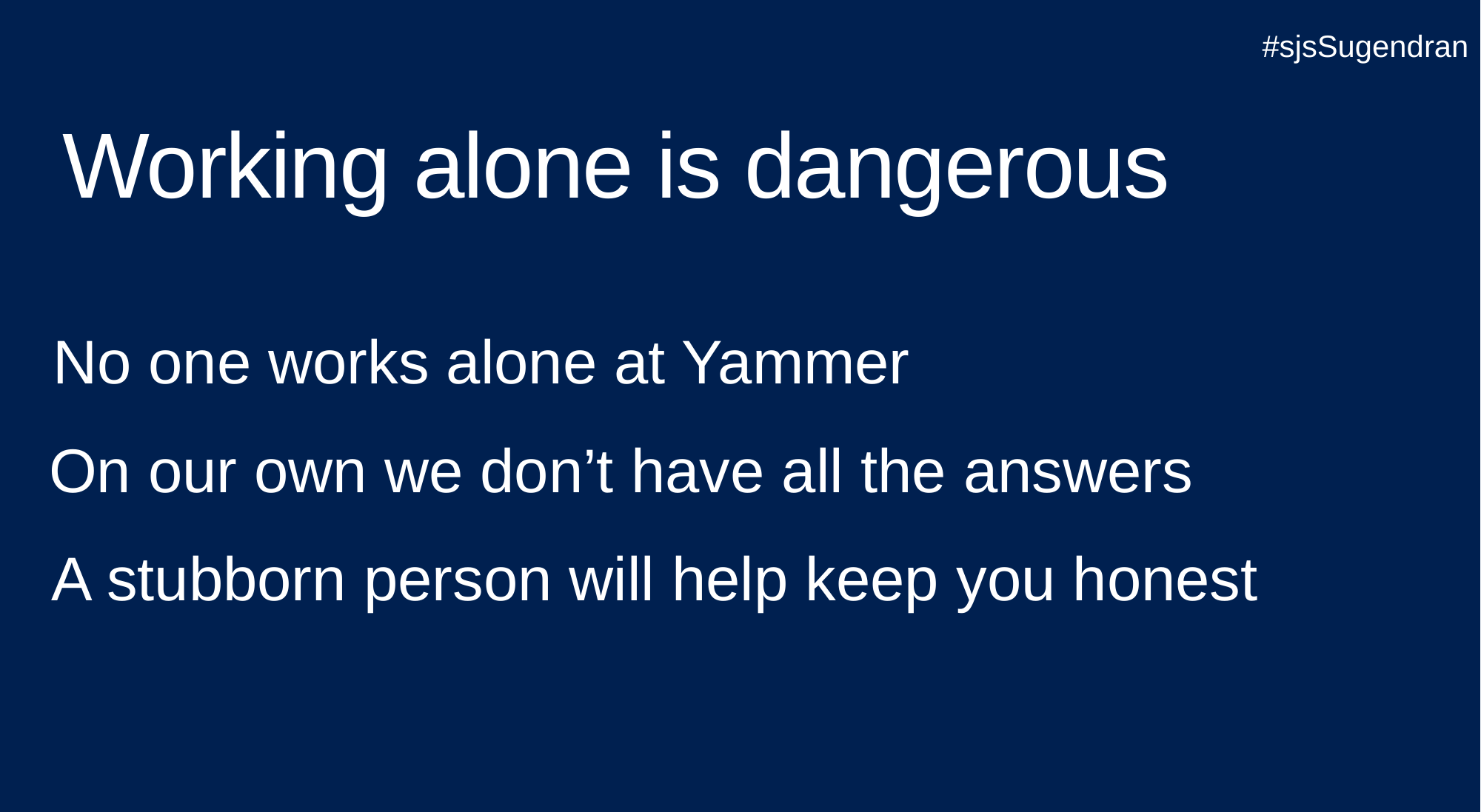

#sjsSugendran
Working alone is dangerous
No one works alone at Yammer
On our own we don’t have all the answers
A stubborn person will help keep you honest